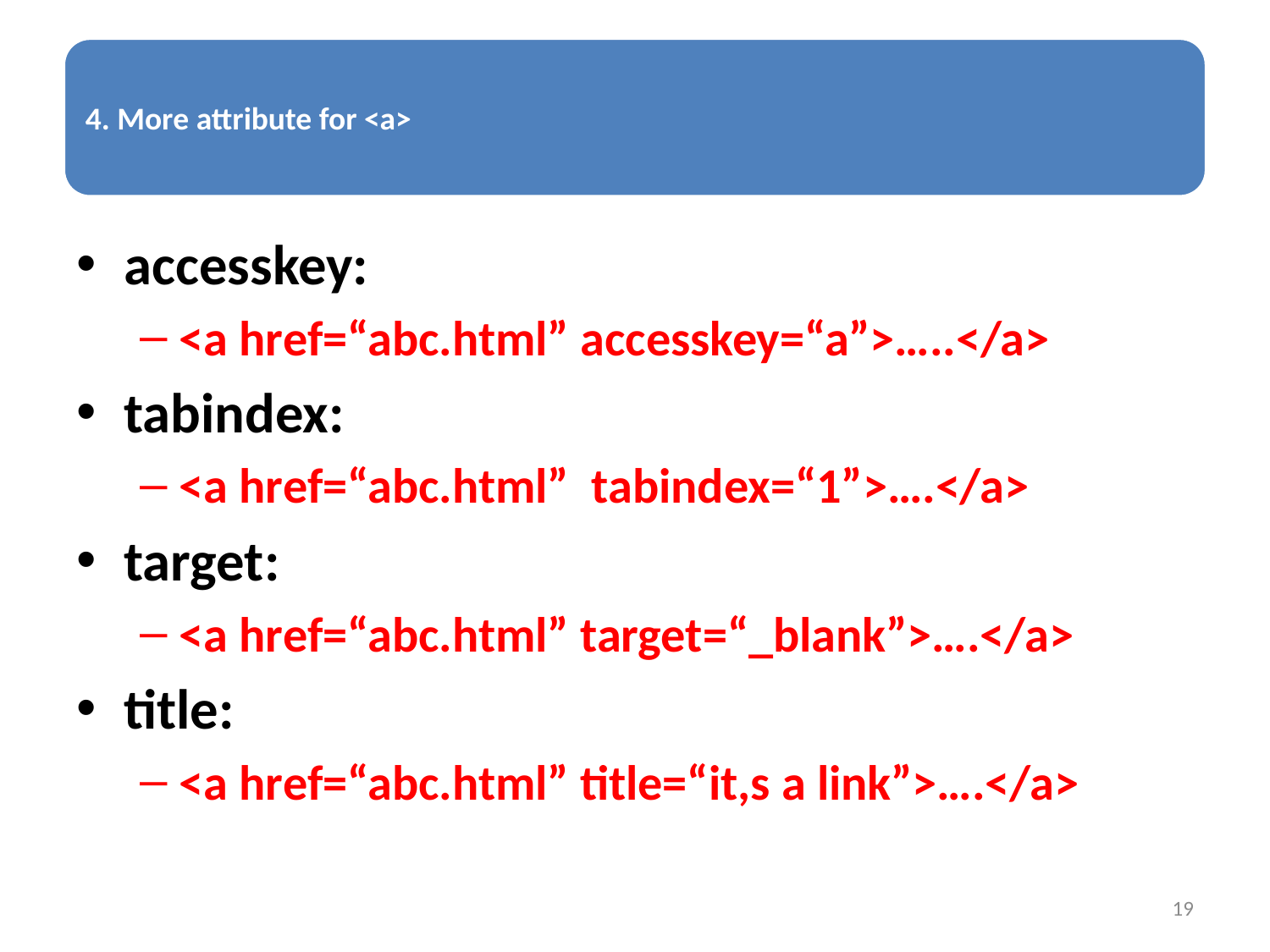

4. More attribute for <a>
accesskey:
<a href=“abc.html” accesskey=“a”>…..</a>
tabindex:
<a href=“abc.html”  tabindex=“1”>….</a>
target:
<a href=“abc.html” target=“_blank”>….</a>
title:
<a href=“abc.html” title=“it,s a link”>….</a>

19